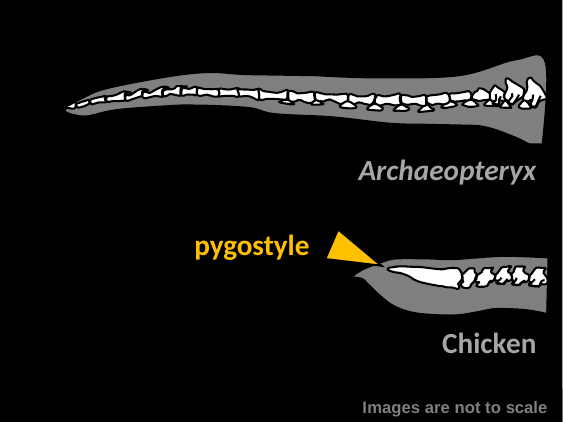

Archaeopteryx
pygostyle

Chicken
Images are not to scale